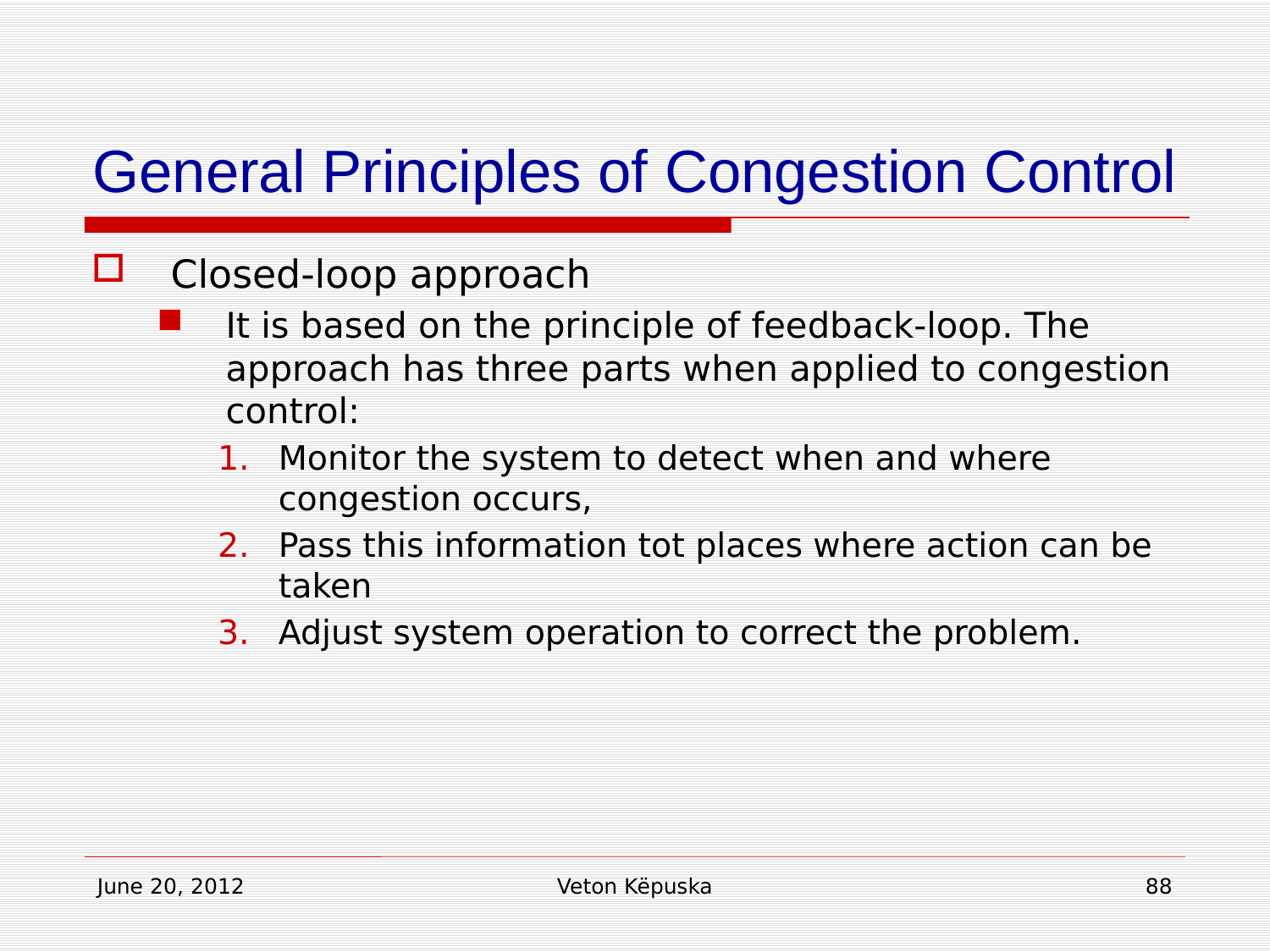

# General Principles of Congestion Control
Closed-loop approach
It is based on the principle of feedback-loop. The approach has three parts when applied to congestion control:
Monitor the system to detect when and where congestion occurs,
Pass this information tot places where action can be taken
Adjust system operation to correct the problem.

June 20, 2012
Veton Këpuska
88